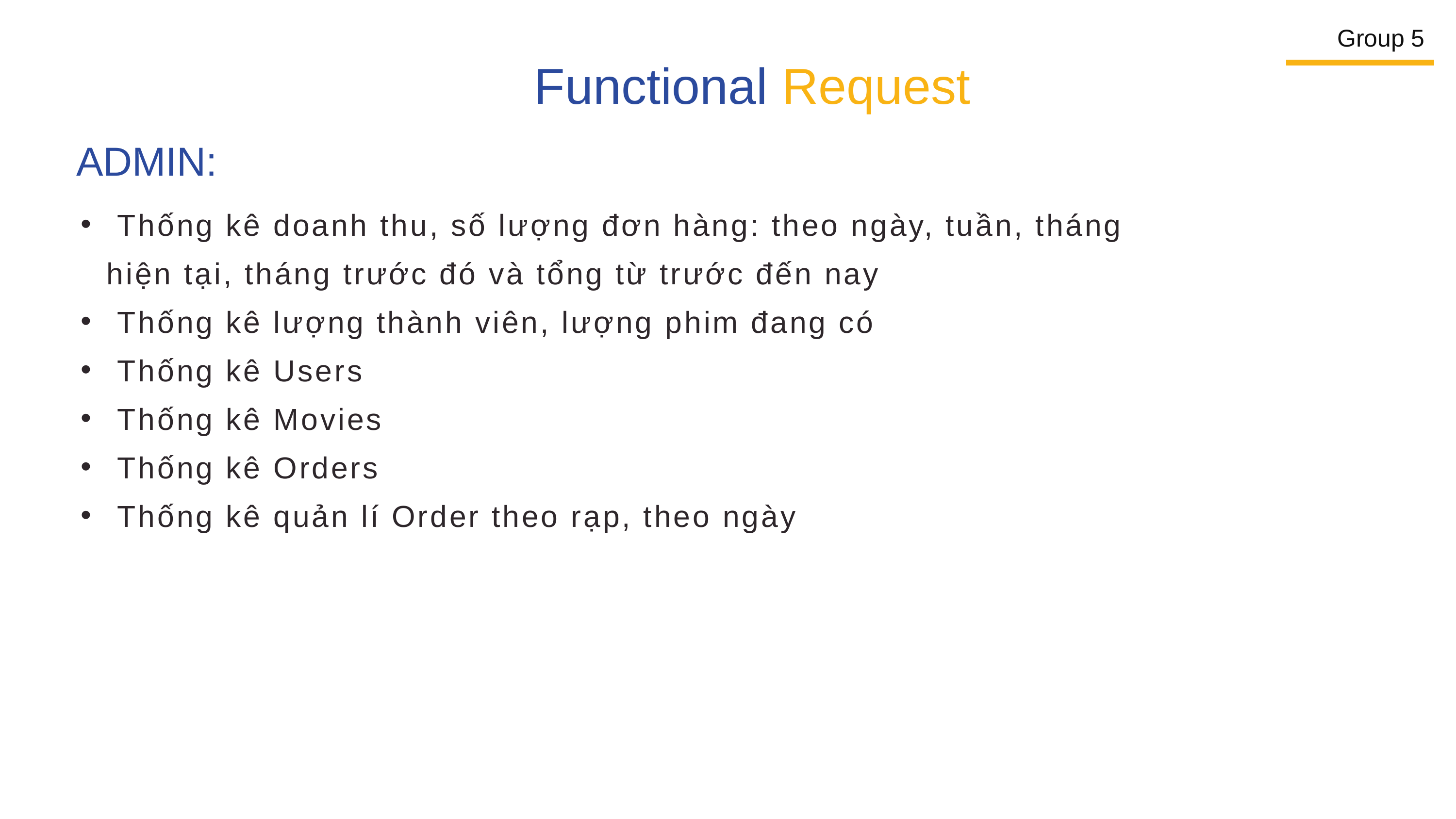

Group 5
Functional Request

ADMIN:
 Thống kê doanh thu, số lượng đơn hàng: theo ngày, tuần, tháng hiện tại, tháng trước đó và tổng từ trước đến nay
 Thống kê lượng thành viên, lượng phim đang có
 Thống kê Users
 Thống kê Movies
 Thống kê Orders
 Thống kê quản lí Order theo rạp, theo ngày